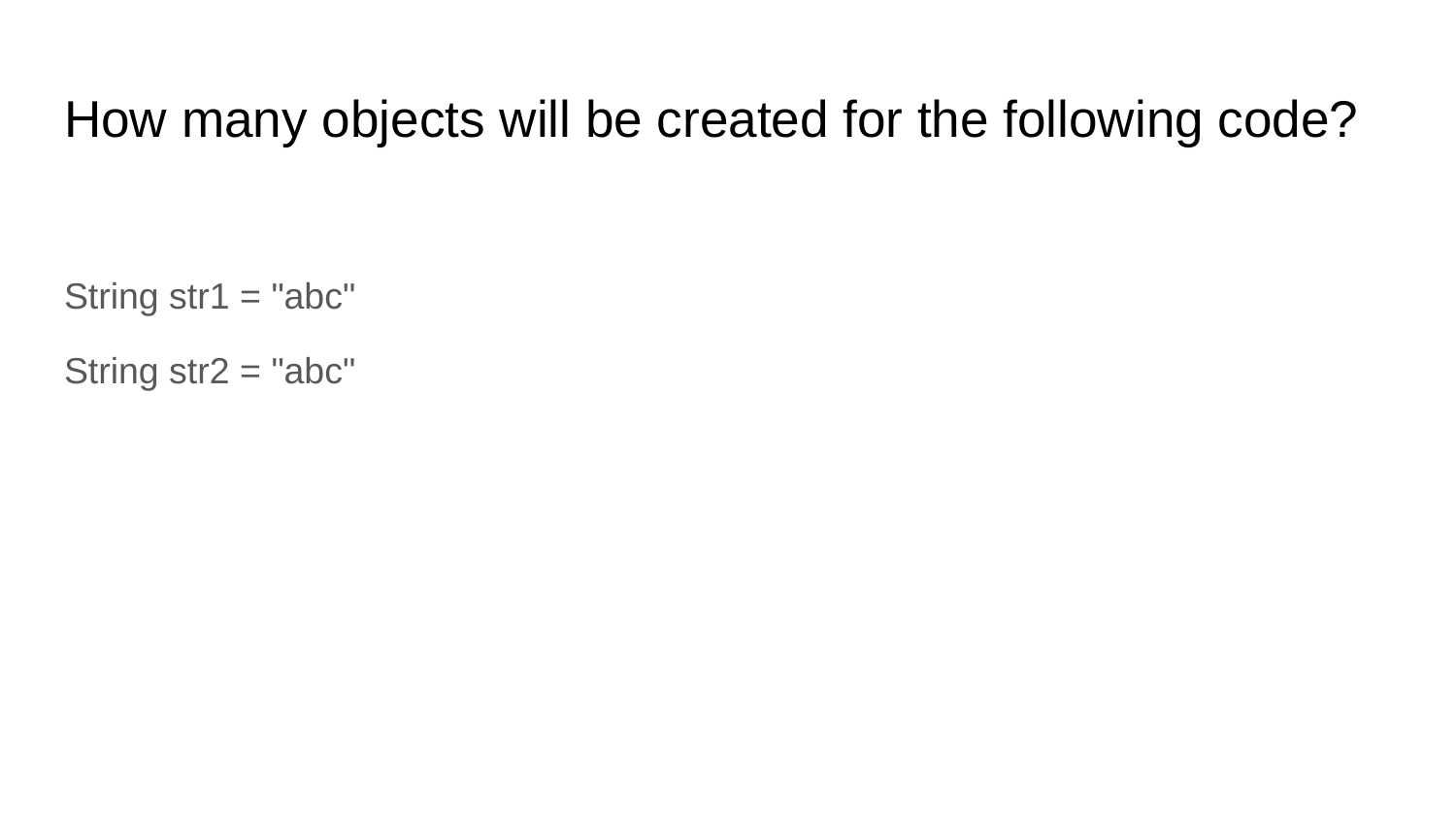

# How many objects will be created for the following code?

String str1 = "abc"
String str2 = "abc"